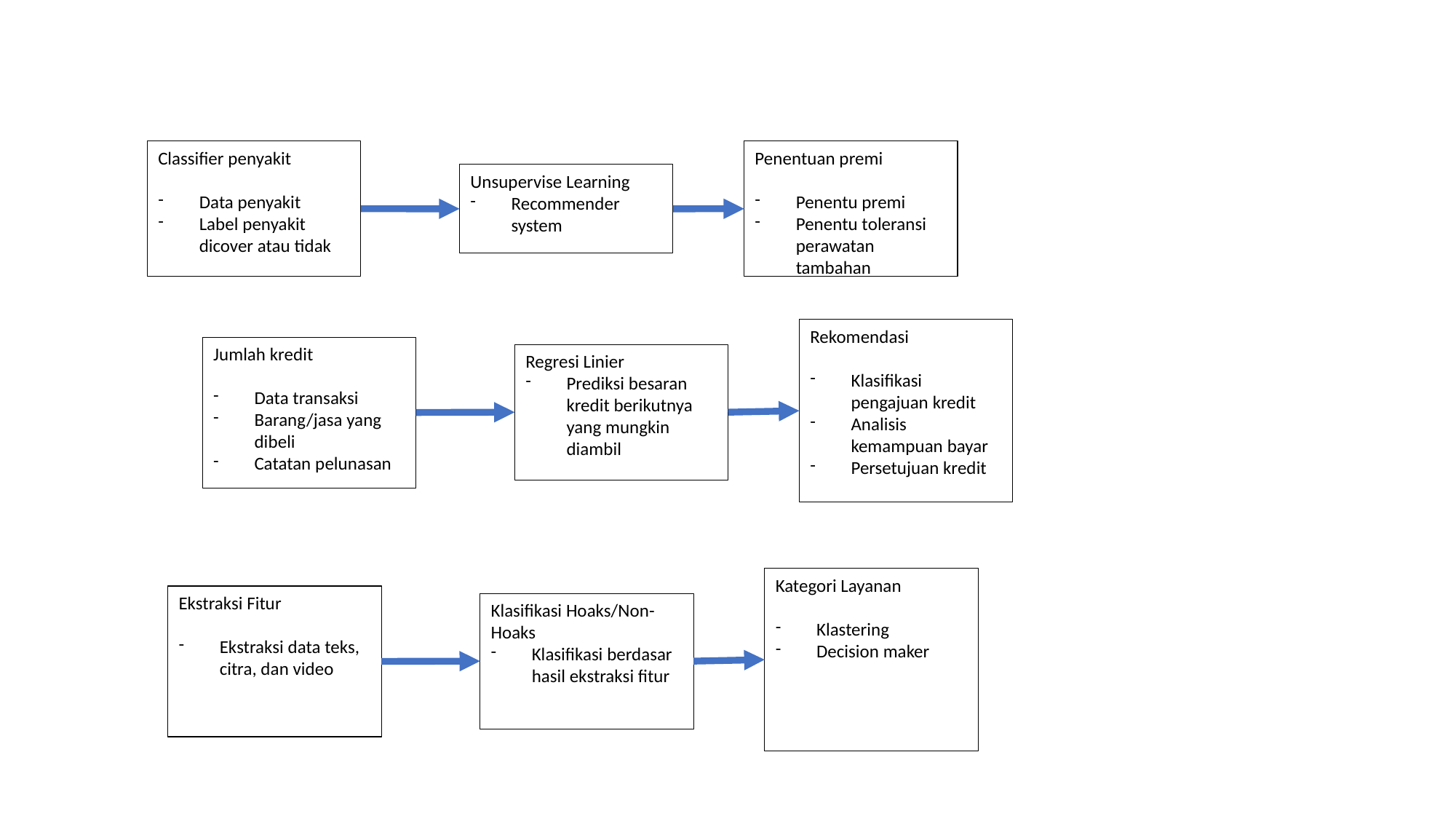

Classifier penyakit

Data penyakit
Label penyakit dicover atau tidak
Penentuan premi

Penentu premi
Penentu toleransi perawatan tambahan
Unsupervise Learning
Recommender system
Rekomendasi

Klasifikasi pengajuan kredit
Analisis kemampuan bayar
Persetujuan kredit
Jumlah kredit

Data transaksi
Barang/jasa yang dibeli
Catatan pelunasan
Regresi Linier
Prediksi besaran kredit berikutnya yang mungkin diambil
Kategori Layanan

Klastering
Decision maker
Ekstraksi Fitur

Ekstraksi data teks, citra, dan video
Klasifikasi Hoaks/Non-Hoaks
Klasifikasi berdasar hasil ekstraksi fitur